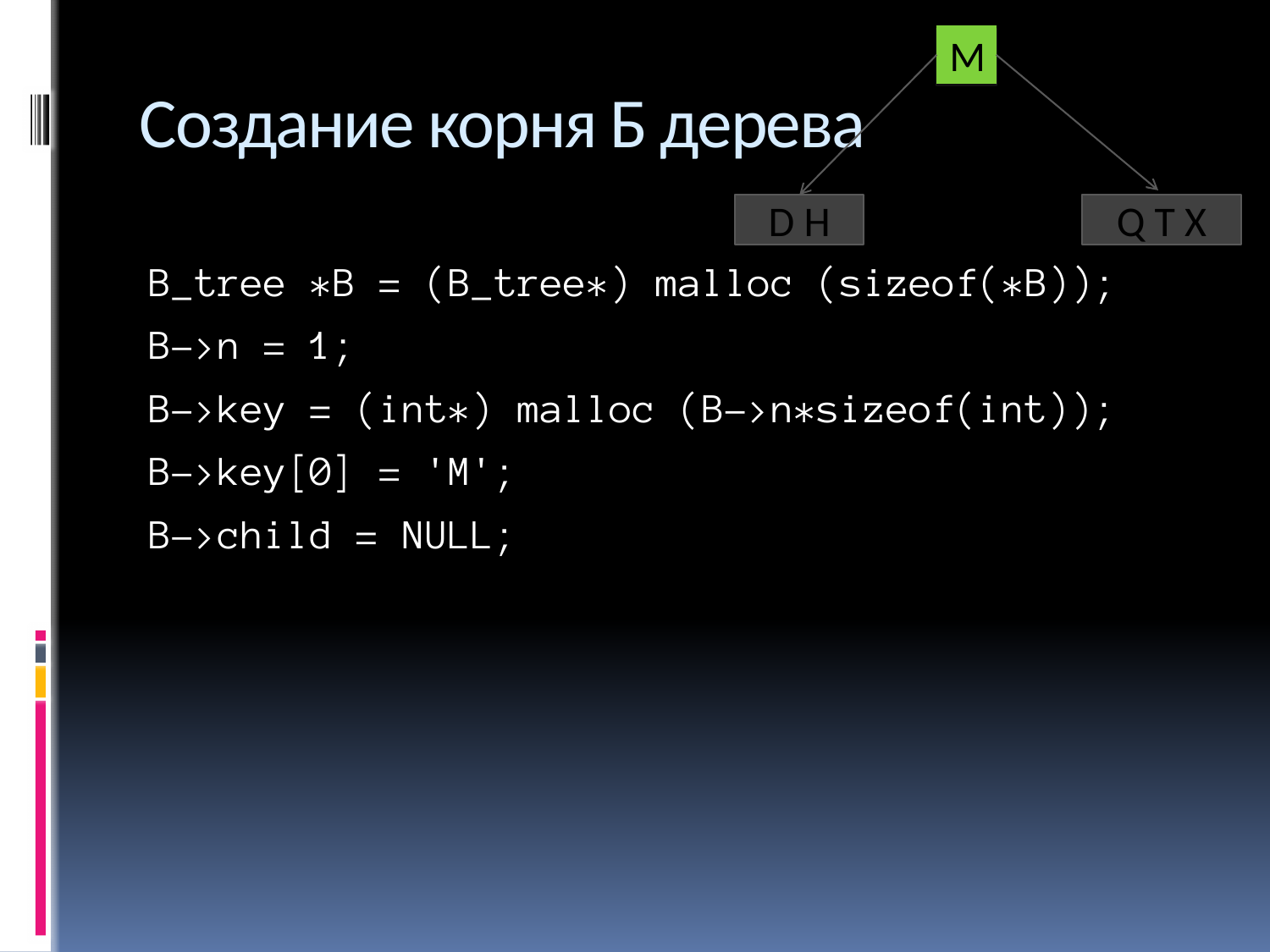

M
D H
Q T X
# Создание корня Б дерева
B_tree *B = (B_tree*) malloc (sizeof(*B));
B->n = 1;
B->key = (int*) malloc (B->n*sizeof(int));
B->key[0] = 'M';
B->child = NULL;